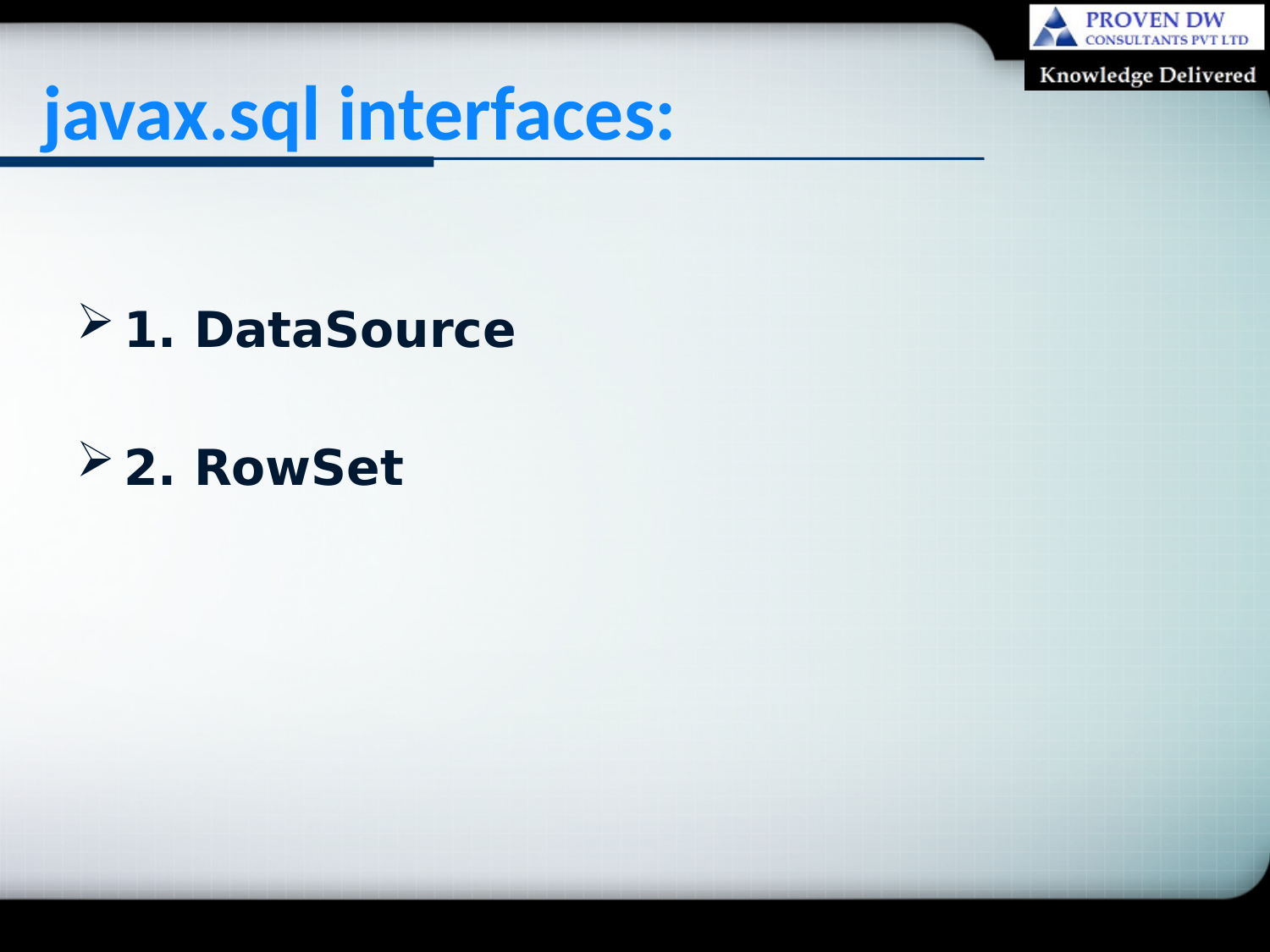

# javax.sql interfaces:

1. DataSource

2. RowSet